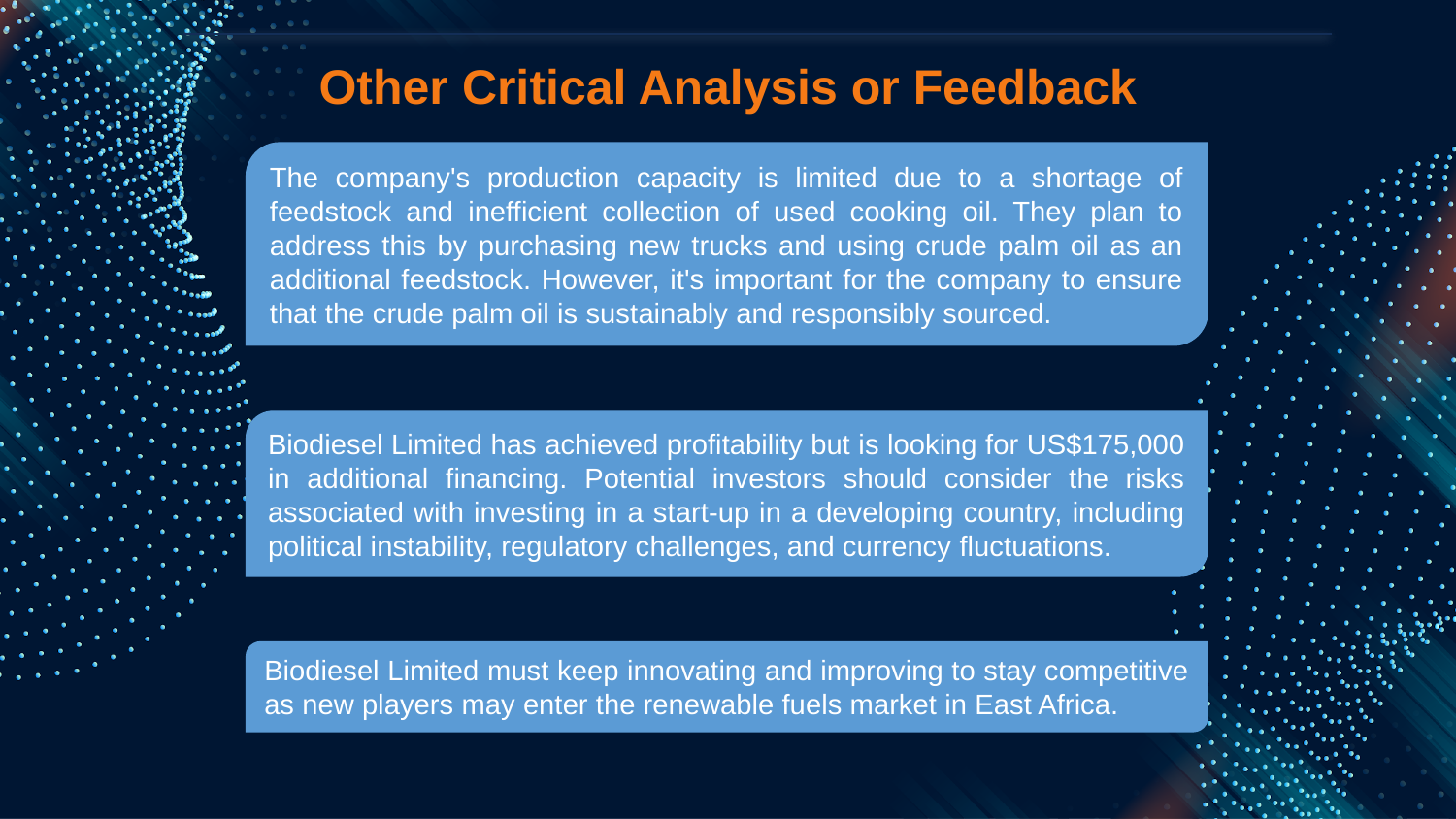

Other Critical Analysis or Feedback
The company's production capacity is limited due to a shortage of feedstock and inefficient collection of used cooking oil. They plan to address this by purchasing new trucks and using crude palm oil as an additional feedstock. However, it's important for the company to ensure that the crude palm oil is sustainably and responsibly sourced.
Biodiesel Limited has achieved profitability but is looking for US$175,000 in additional financing. Potential investors should consider the risks associated with investing in a start-up in a developing country, including political instability, regulatory challenges, and currency fluctuations.
Biodiesel Limited must keep innovating and improving to stay competitive as new players may enter the renewable fuels market in East Africa.